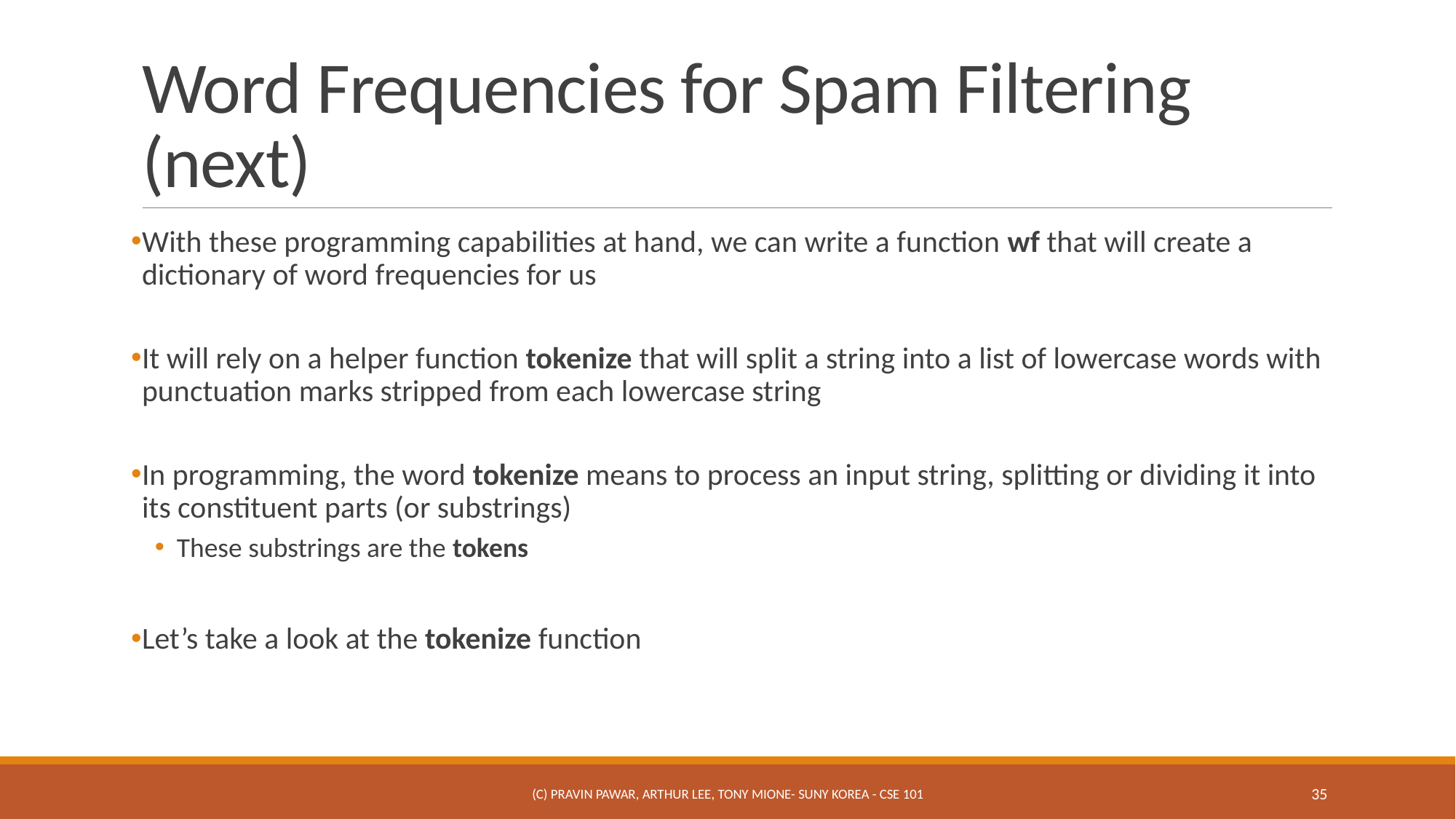

# Word Frequencies for Spam Filtering (next)
With these programming capabilities at hand, we can write a function wf that will create a dictionary of word frequencies for us

It will rely on a helper function tokenize that will split a string into a list of lowercase words with punctuation marks stripped from each lowercase string

In programming, the word tokenize means to process an input string, splitting or dividing it into its constituent parts (or substrings)
These substrings are the tokens

Let’s take a look at the tokenize function

(c) Pravin Pawar, Arthur Lee, Tony Mione- SUNY Korea - CSE 101
35